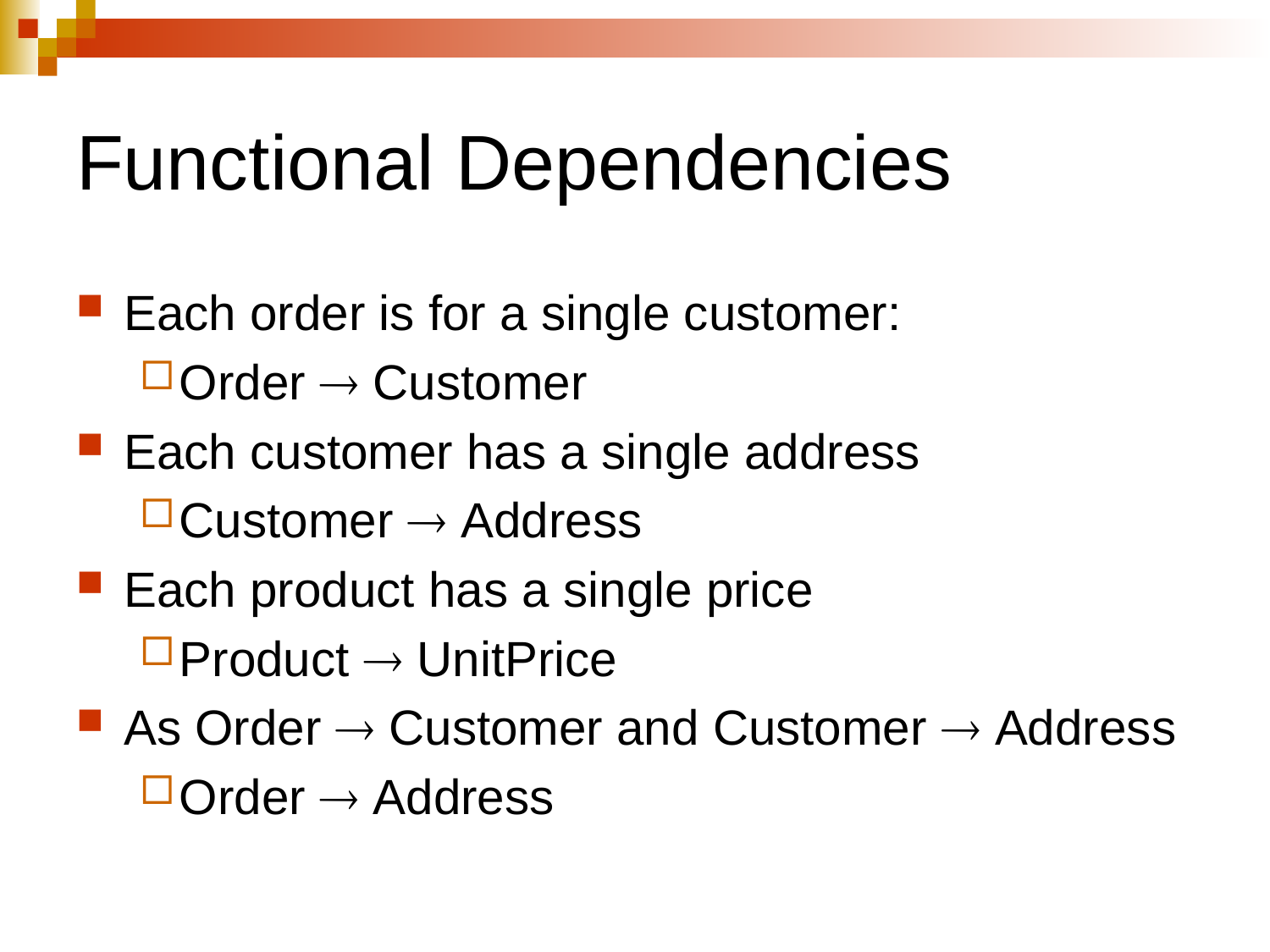

# Functional Dependencies
Each order is for a single customer:
Order → Customer
Each customer has a single address
Customer → Address
Each product has a single price
Product → UnitPrice
As Order → Customer and Customer → Address
Order → Address